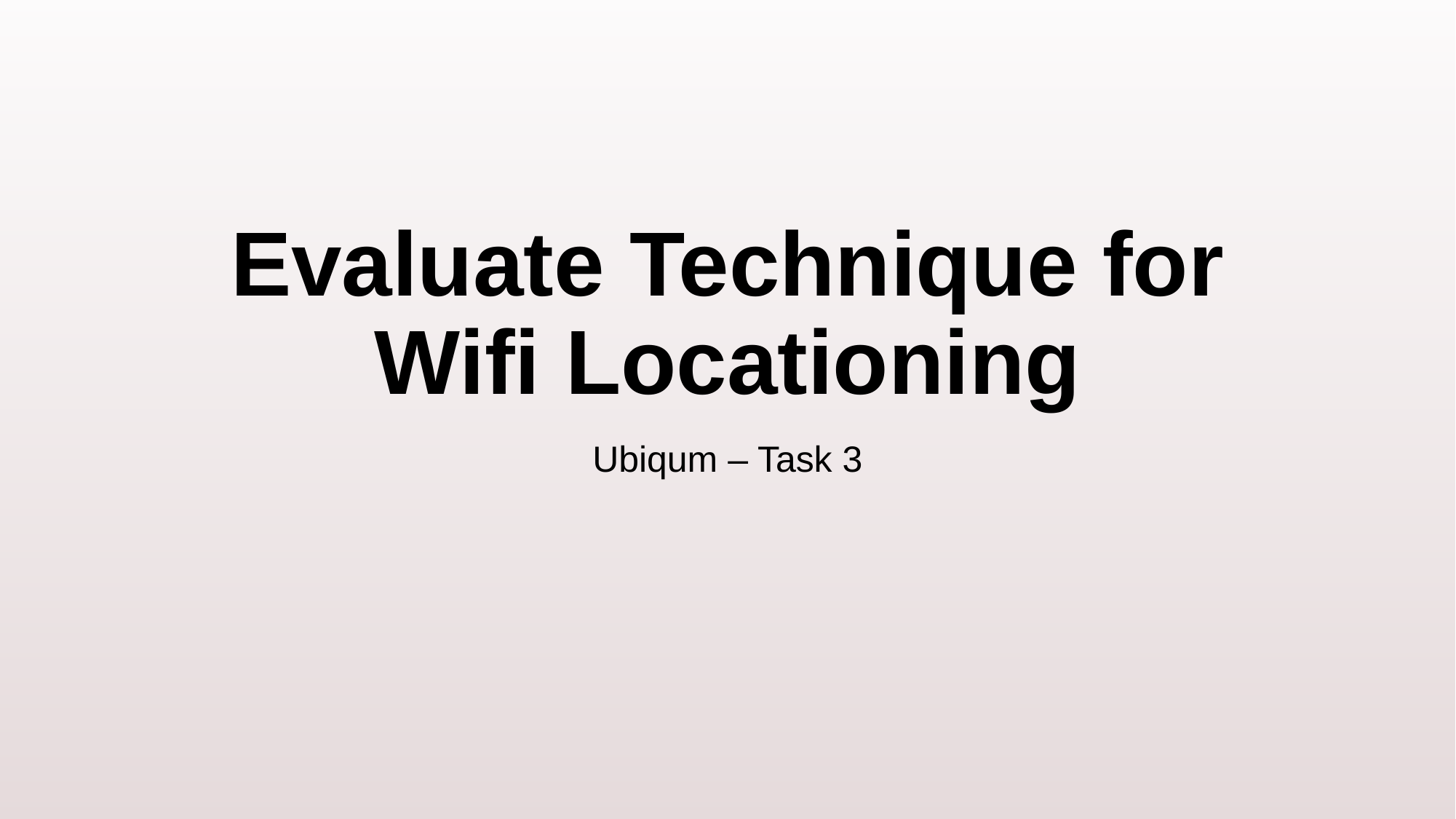

# Evaluate Technique for Wifi Locationing
Ubiqum – Task 3